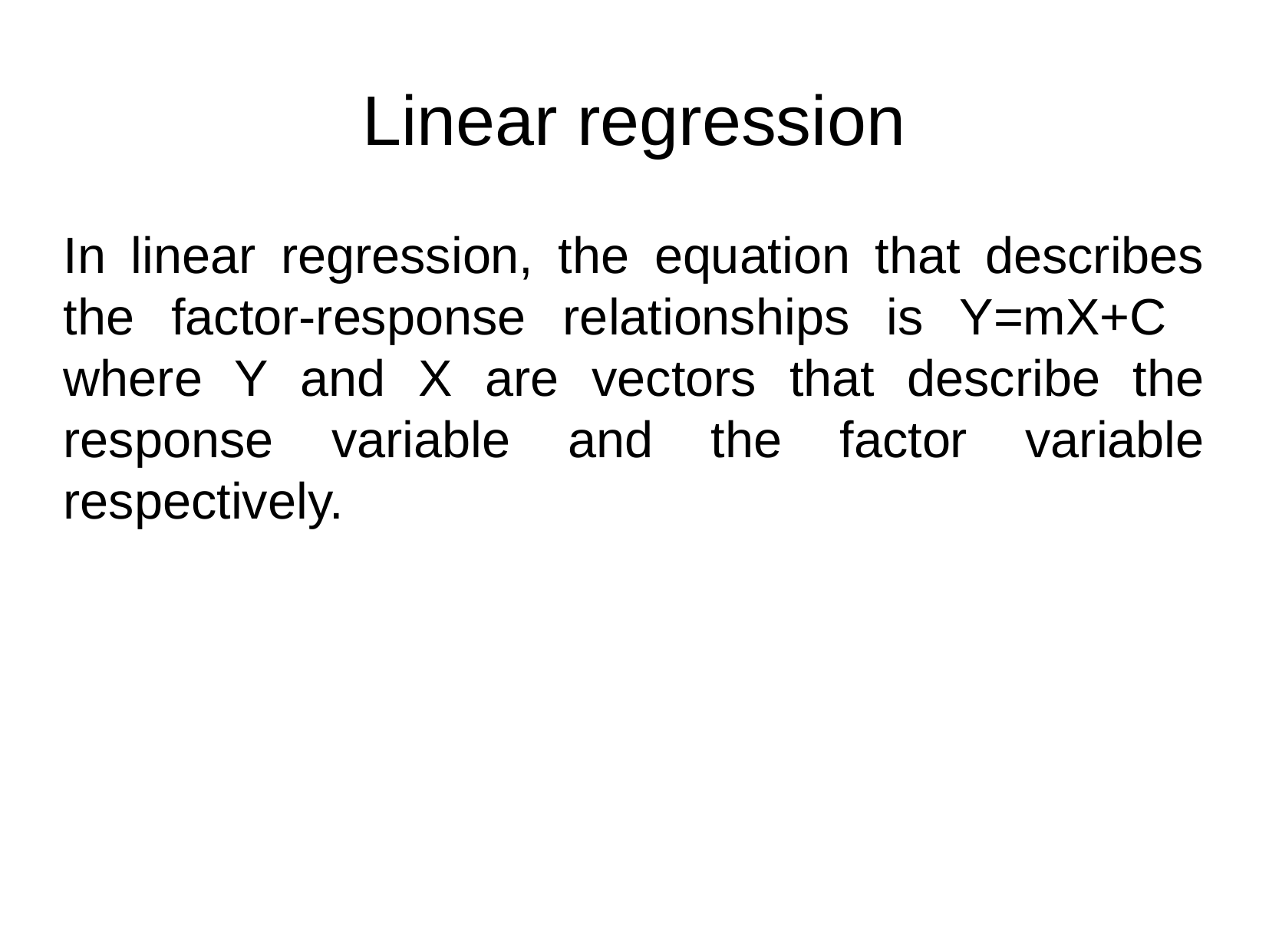

Linear regression
In linear regression, the equation that describes the factor-response relationships is Y=mX+C  where Y and X are vectors that describe the response variable and the factor variable respectively.